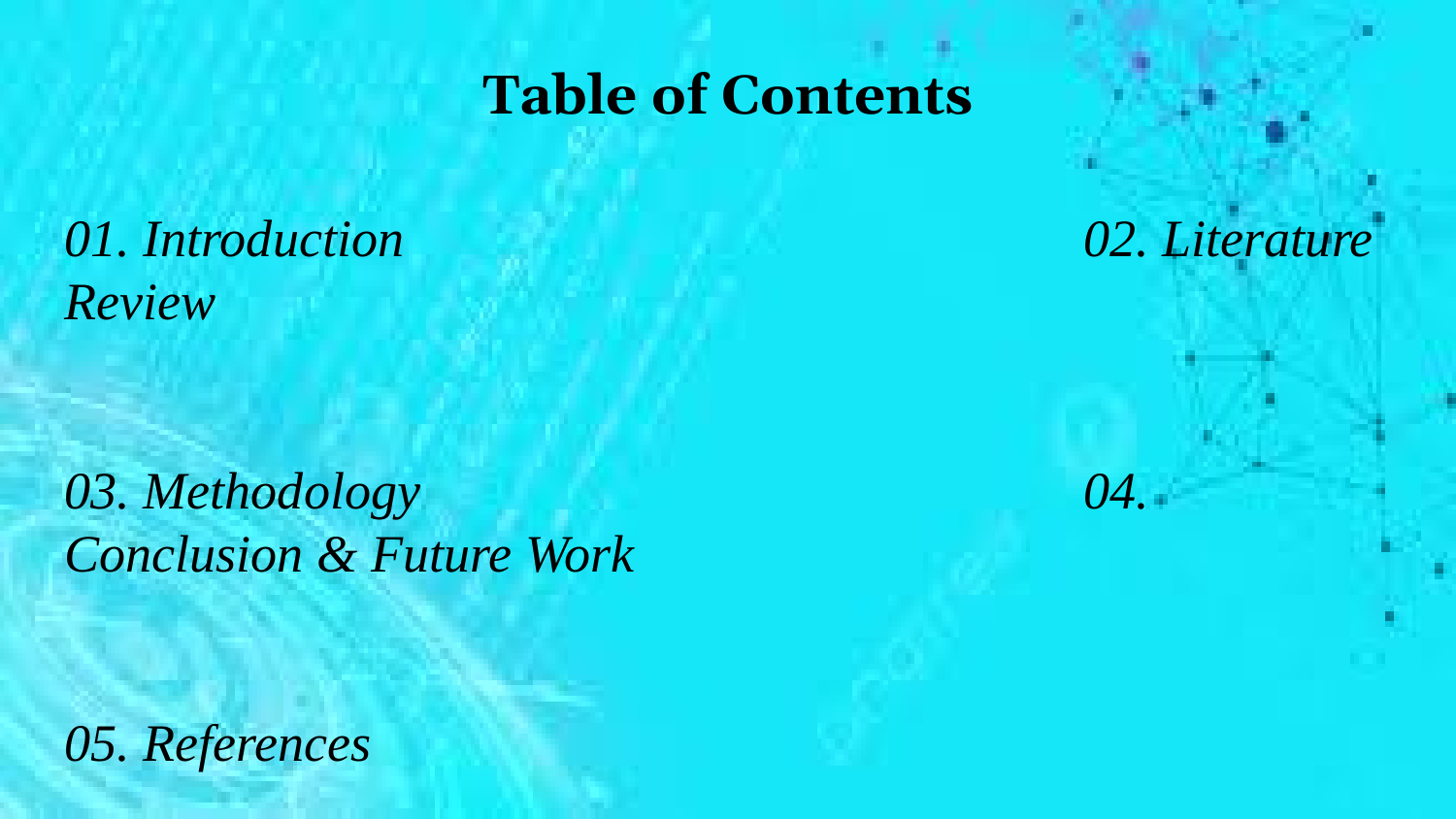

# Table of Contents
01. Introduction					02. Literature Review

03. Methodology					04. Conclusion & Future Work

05. References